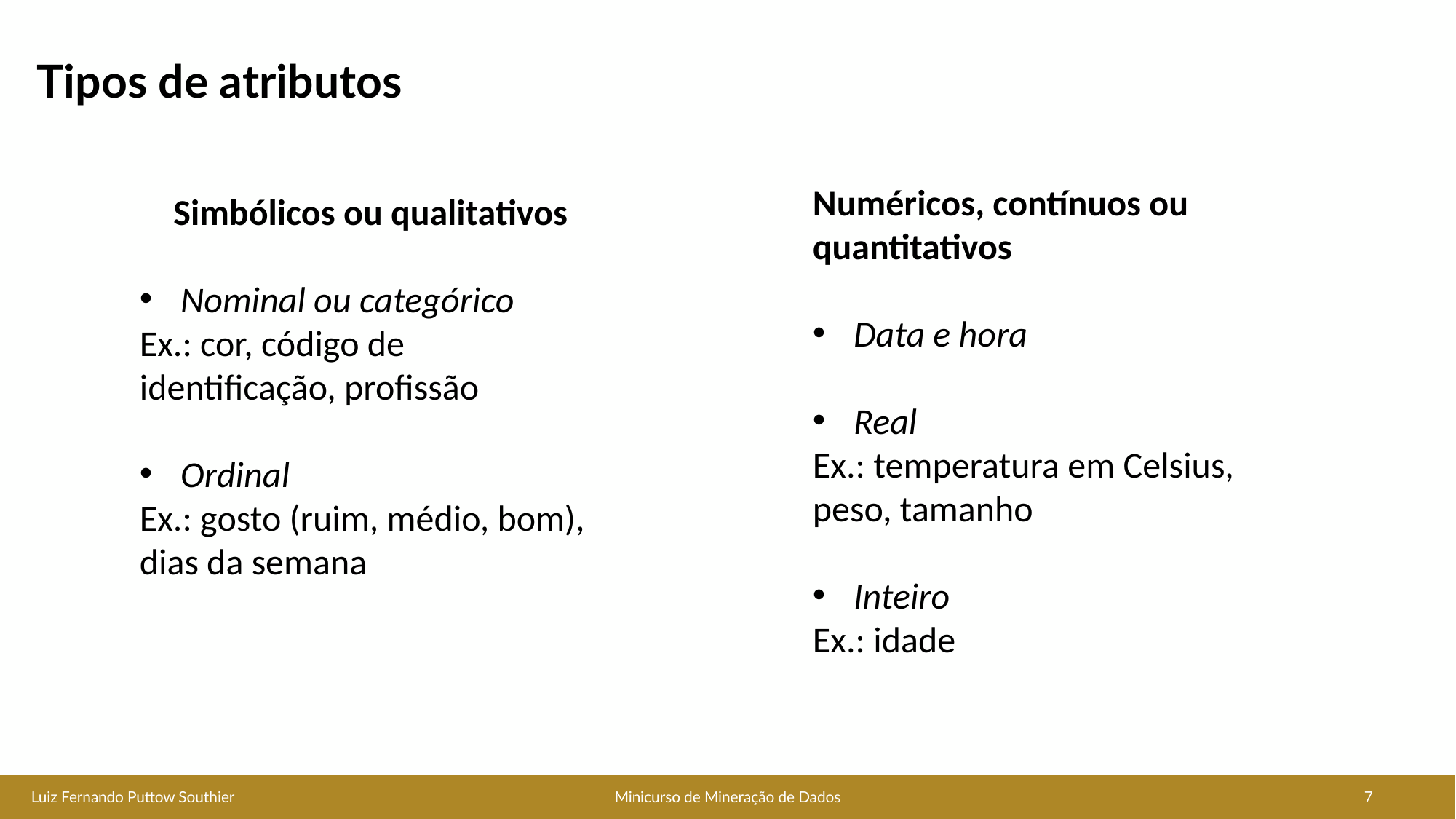

# Tipos de atributos
Numéricos, contínuos ou quantitativos

Data e hora

Real
Ex.: temperatura em Celsius, peso, tamanho

Inteiro
Ex.: idade
Simbólicos ou qualitativos

Nominal ou categórico
Ex.: cor, código de identificação, profissão

Ordinal
Ex.: gosto (ruim, médio, bom), dias da semana